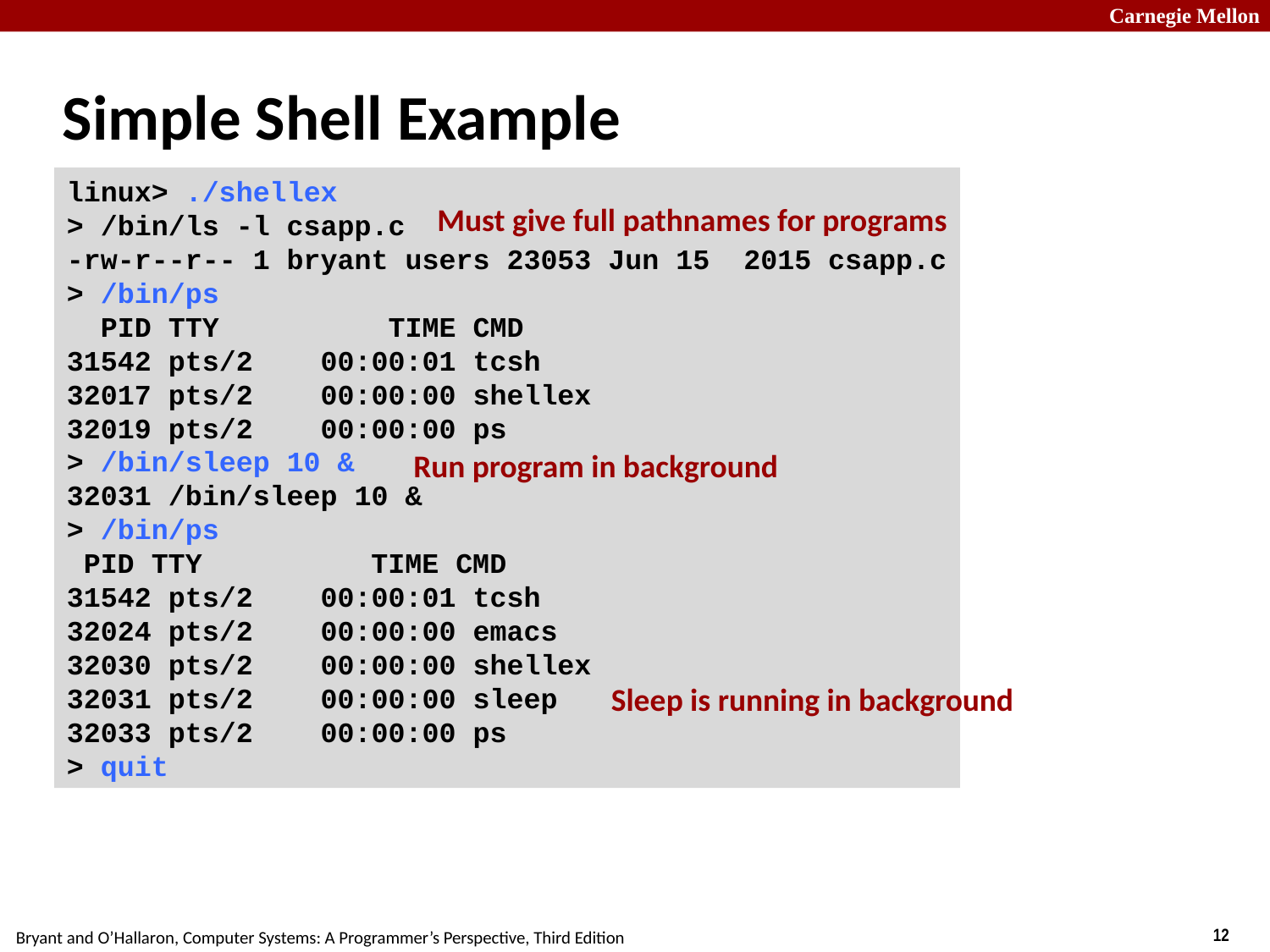

# Simple Shell Example
linux> ./shellex
> /bin/ls -l csapp.c
-rw-r--r-- 1 bryant users 23053 Jun 15  2015 csapp.c
> /bin/ps
  PID TTY          TIME CMD
31542 pts/2    00:00:01 tcsh
32017 pts/2    00:00:00 shellex
32019 pts/2    00:00:00 ps
> /bin/sleep 10 &
32031 /bin/sleep 10 &
> /bin/ps
 PID TTY          TIME CMD
31542 pts/2    00:00:01 tcsh
32024 pts/2    00:00:00 emacs
32030 pts/2    00:00:00 shellex
32031 pts/2    00:00:00 sleep
32033 pts/2    00:00:00 ps
> quit
Must give full pathnames for programs
Run program in background
Sleep is running in background